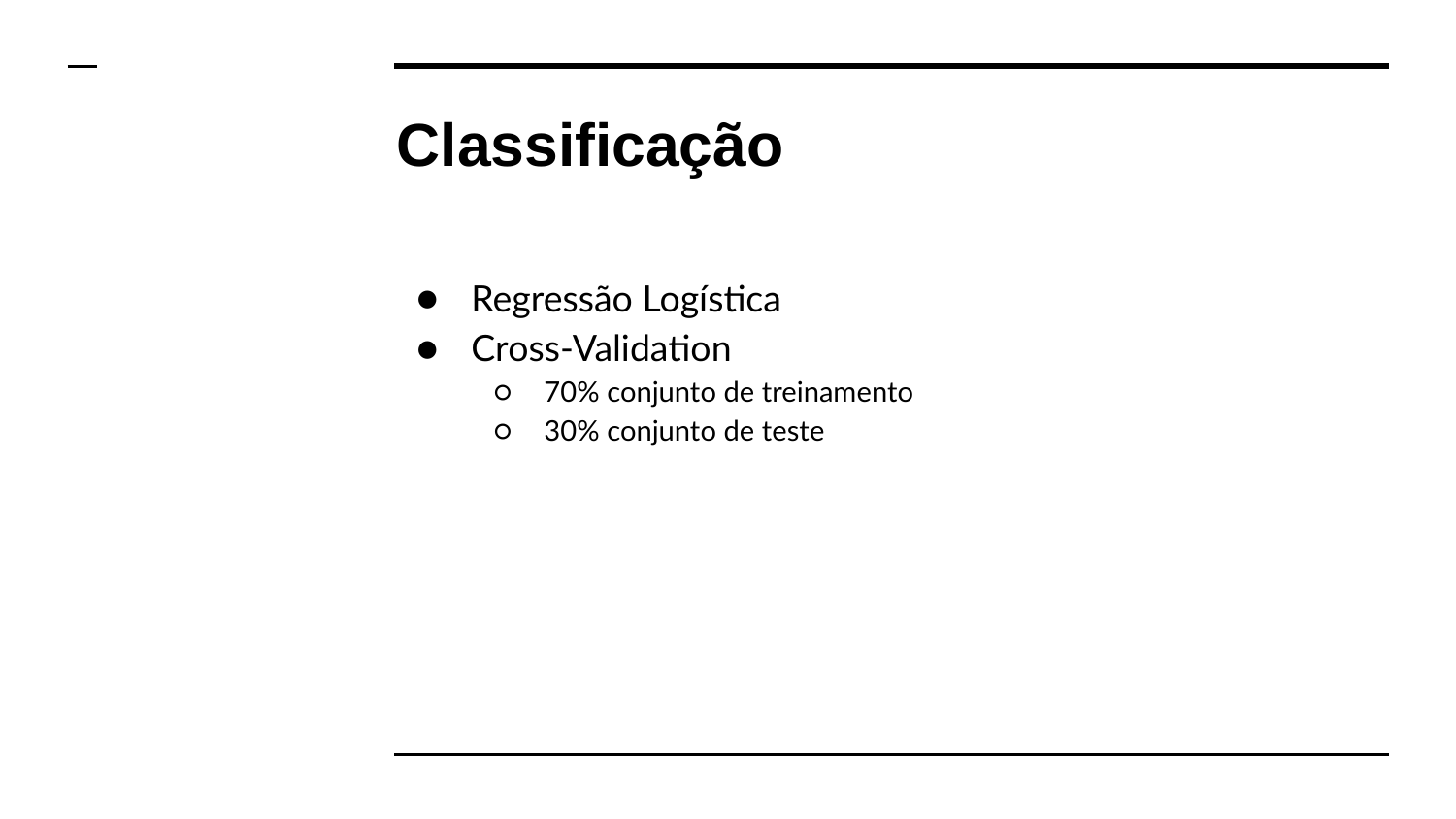

# Classificação
Regressão Logística
Cross-Validation
70% conjunto de treinamento
30% conjunto de teste